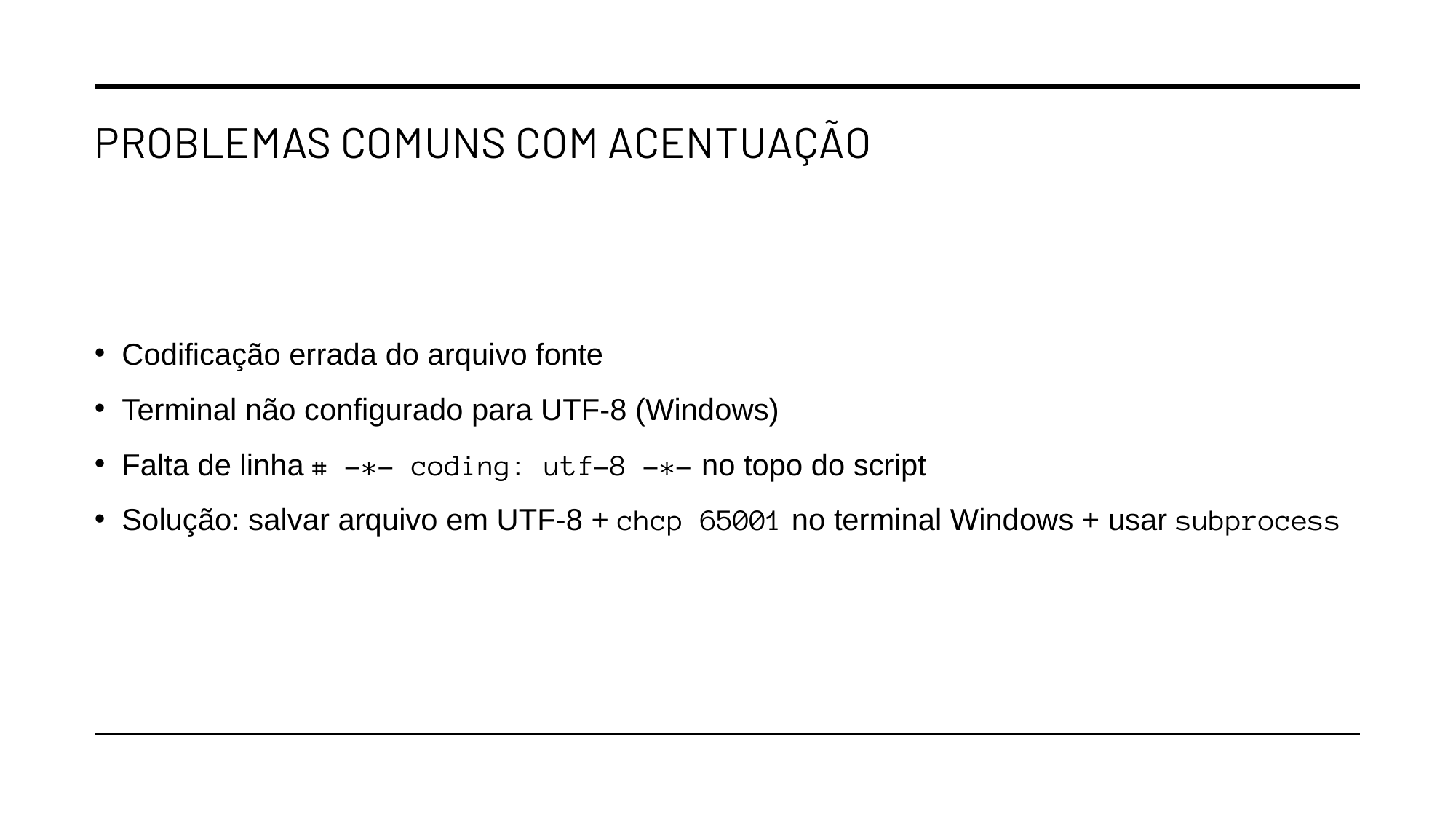

# Problemas comuns com acentuação

Codificação errada do arquivo fonte
Terminal não configurado para UTF-8 (Windows)
Falta de linha # -*- coding: utf-8 -*- no topo do script
Solução: salvar arquivo em UTF-8 + chcp 65001 no terminal Windows + usar subprocess